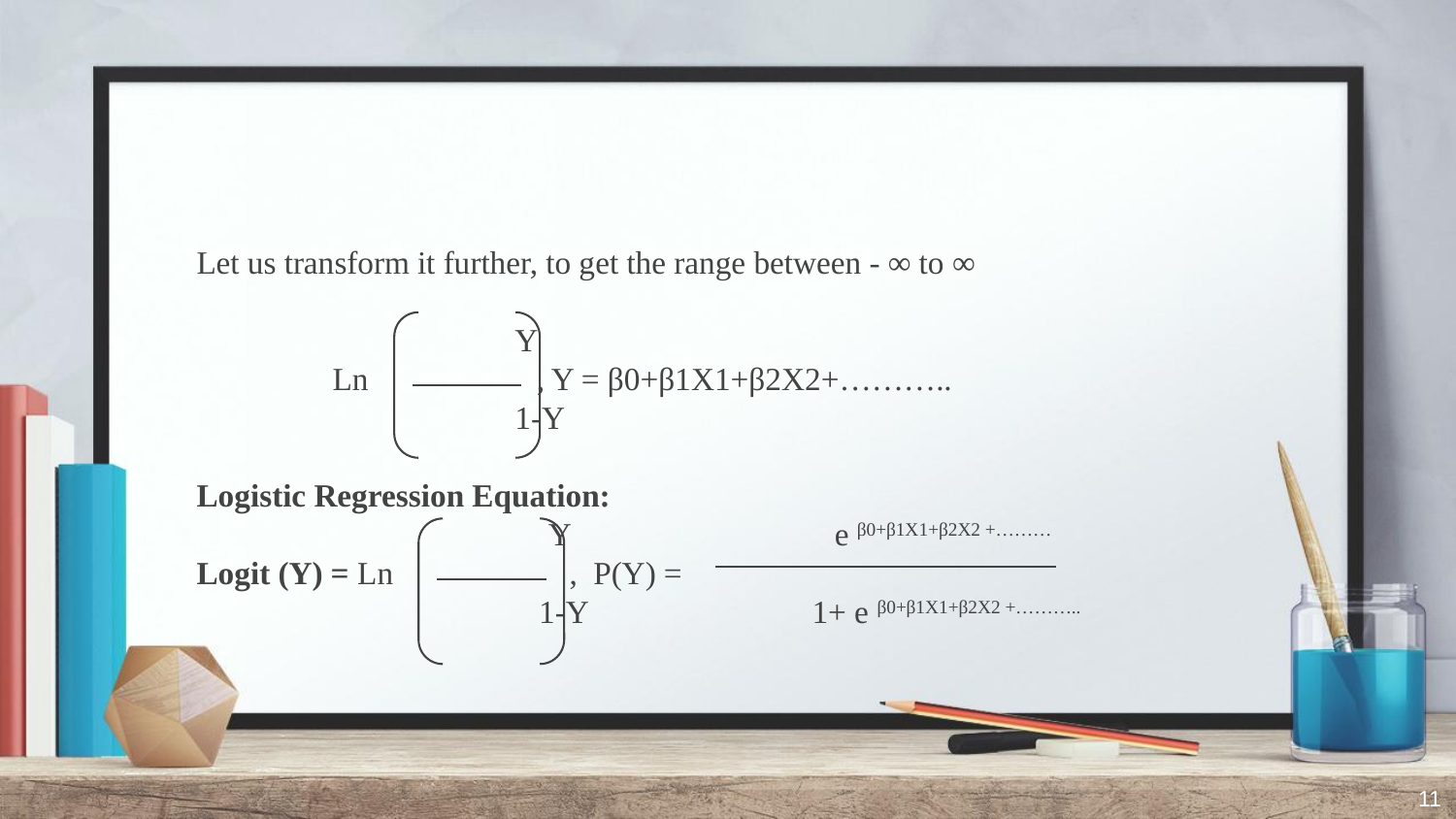

#
Let us transform it further, to get the range between - ∞ to ∞

		              Y
                 Ln                     , Y = β0+β1X1+β2X2+………..
		              1-Y

Logistic Regression Equation:
			Y                                 e β0+β1X1+β2X2 +………
Logit (Y) = Ln                      ,  P(Y) =
		                 1-Y                            1+ e β0+β1X1+β2X2 +………..

11